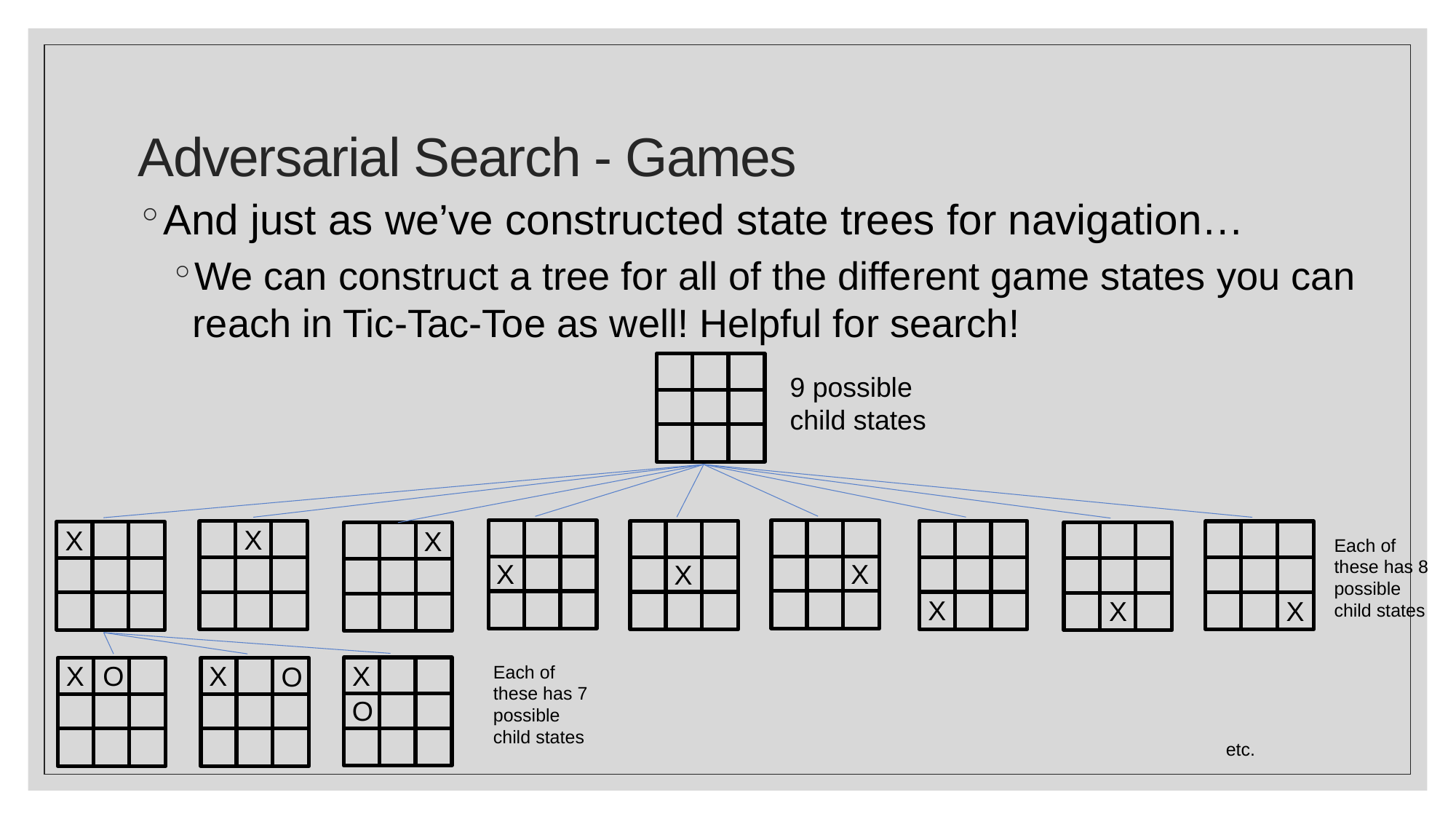

# Adversarial Search - Games
And just as we’ve constructed state trees for navigation…
We can construct a tree for all of the different game states you can reach in Tic-Tac-Toe as well! Helpful for search!

9 possible child states

X

X

X

X

X

X
X

X

X

Each of these has 8 possible child states
X

O

X
O

X

O

Each of these has 7 possible child states
etc.